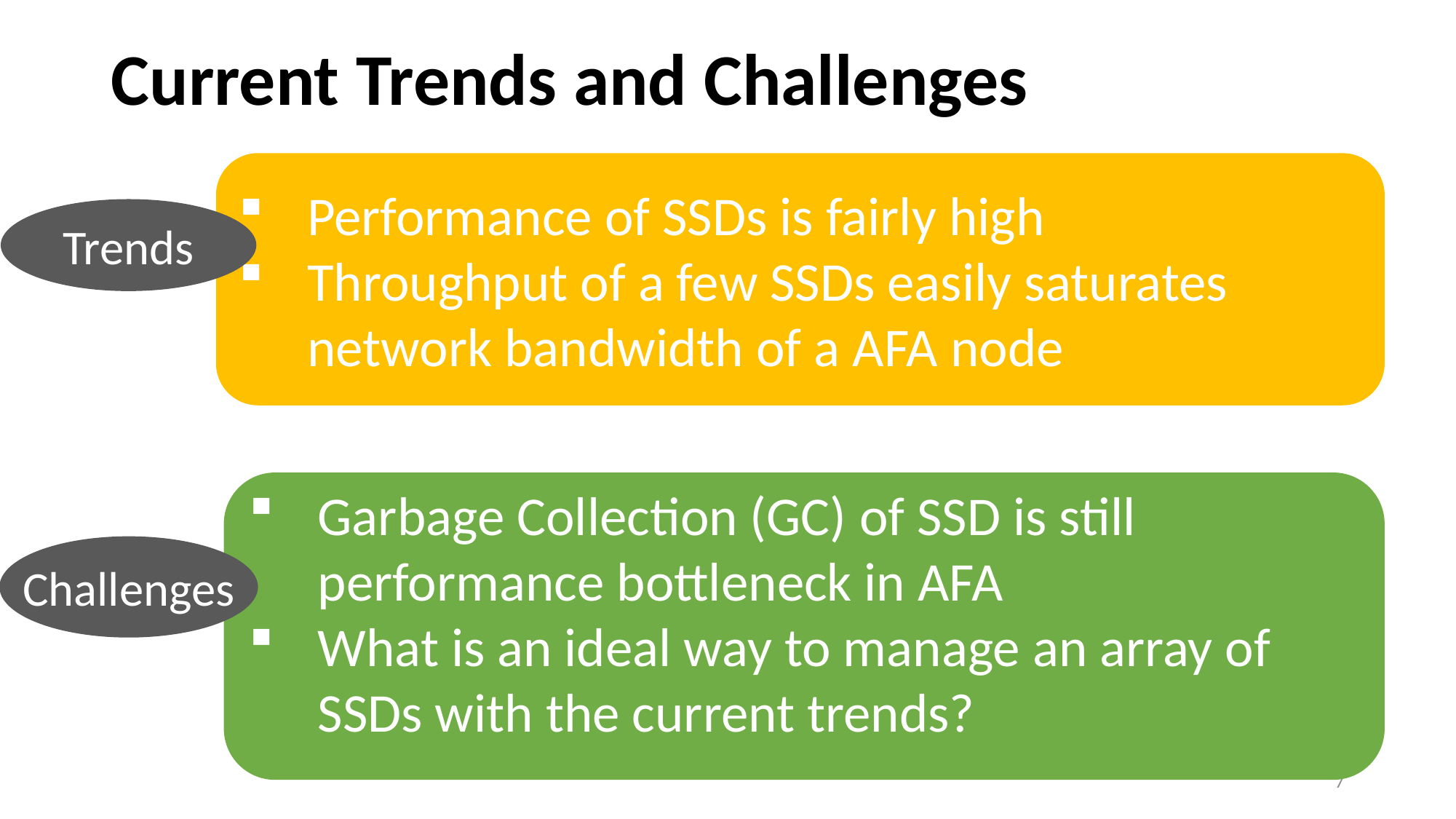

# Current Trends and Challenges
Performance of SSDs is fairly high
Throughput of a few SSDs easily saturates network bandwidth of a AFA node
Trends

Garbage Collection (GC) of SSD is still performance bottleneck in AFA
What is an ideal way to manage an array of SSDs with the current trends?

Challenges
7